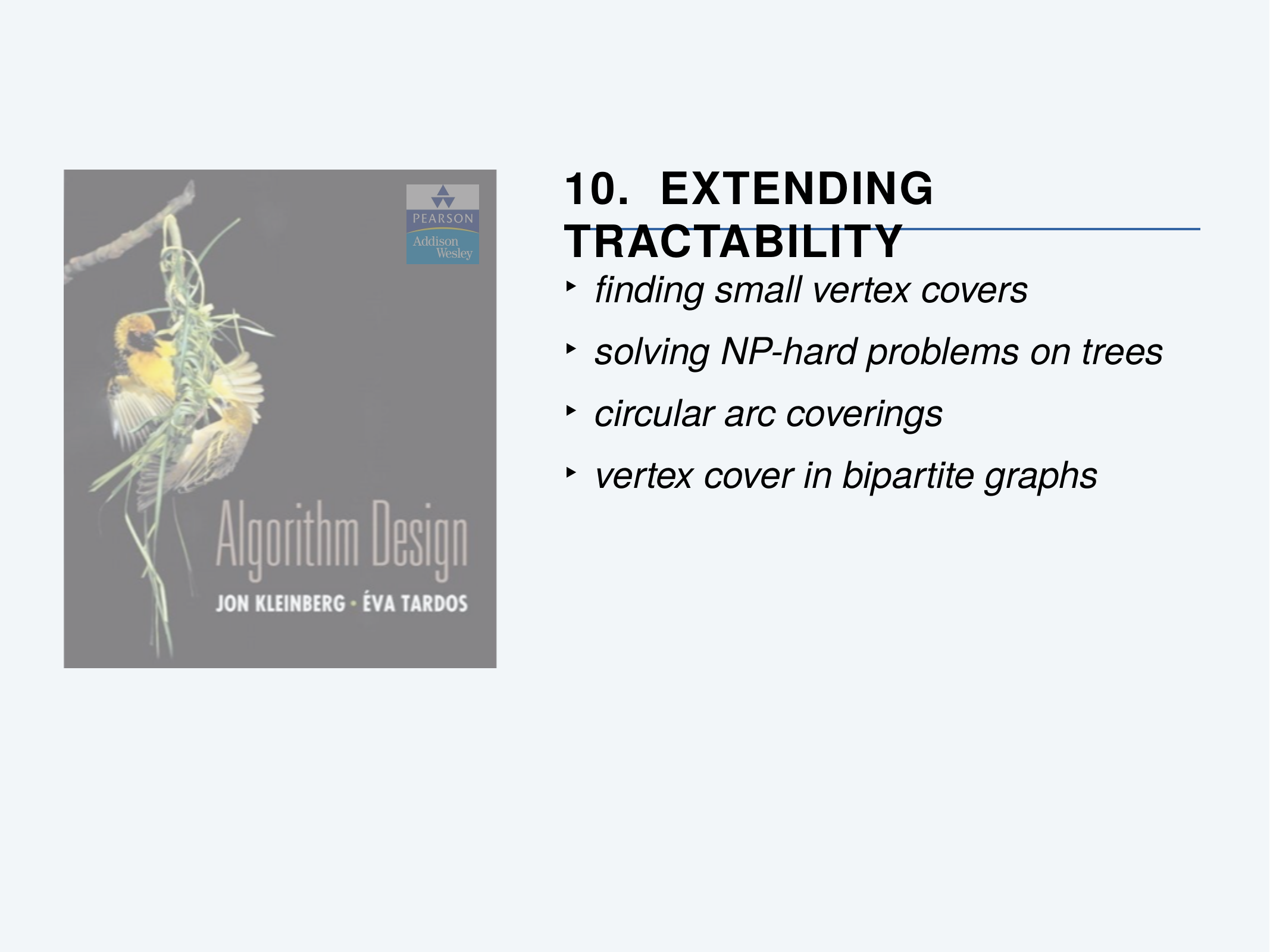

# 10.  Extending Tractability
finding small vertex covers
solving NP-hard problems on trees
circular arc coverings
vertex cover in bipartite graphs